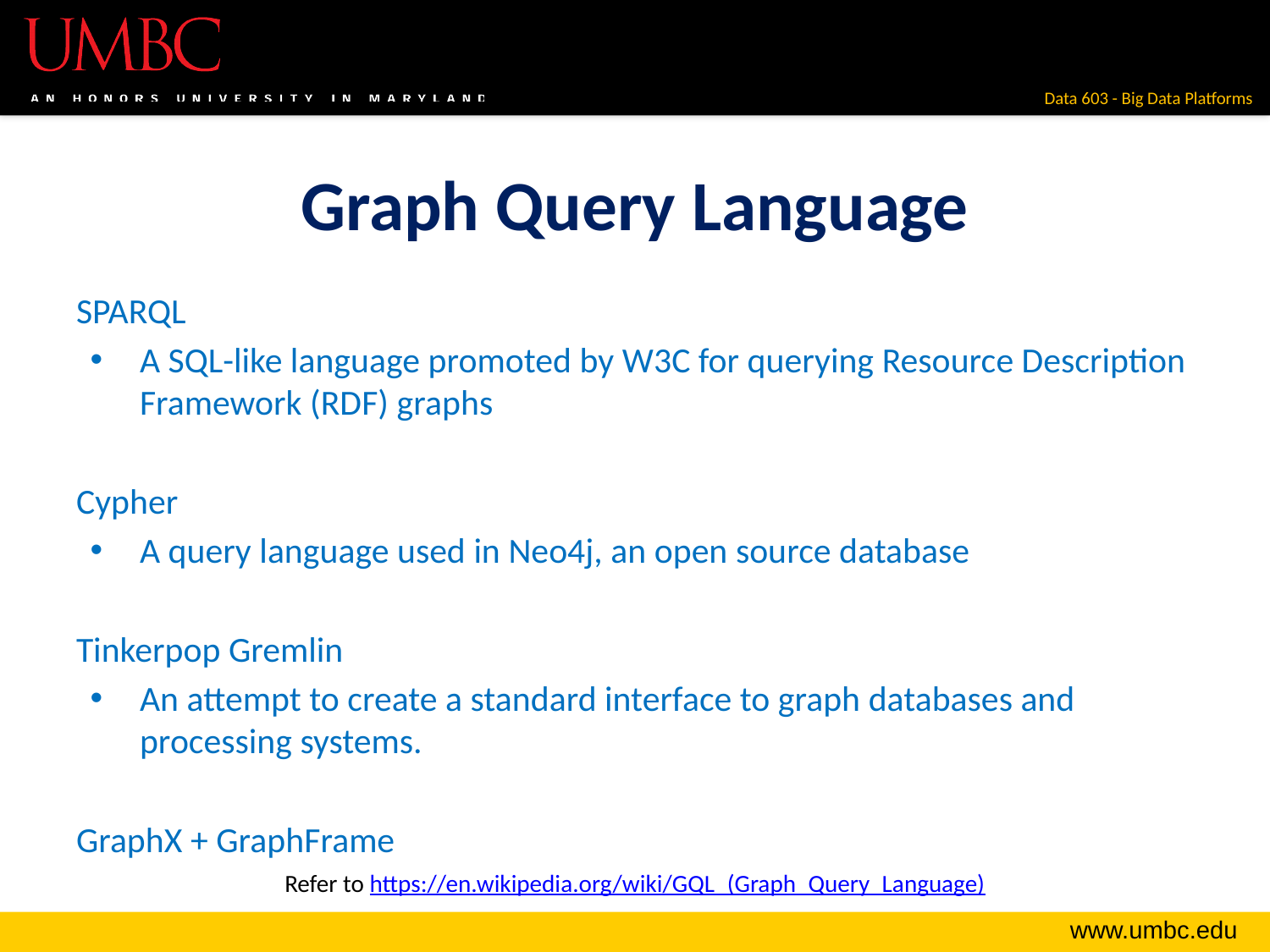

# Graph Query Language
SPARQL
A SQL-like language promoted by W3C for querying Resource Description Framework (RDF) graphs

Cypher
A query language used in Neo4j, an open source database

Tinkerpop Gremlin
An attempt to create a standard interface to graph databases and processing systems.

GraphX + GraphFrame

Refer to https://en.wikipedia.org/wiki/GQL_(Graph_Query_Language)